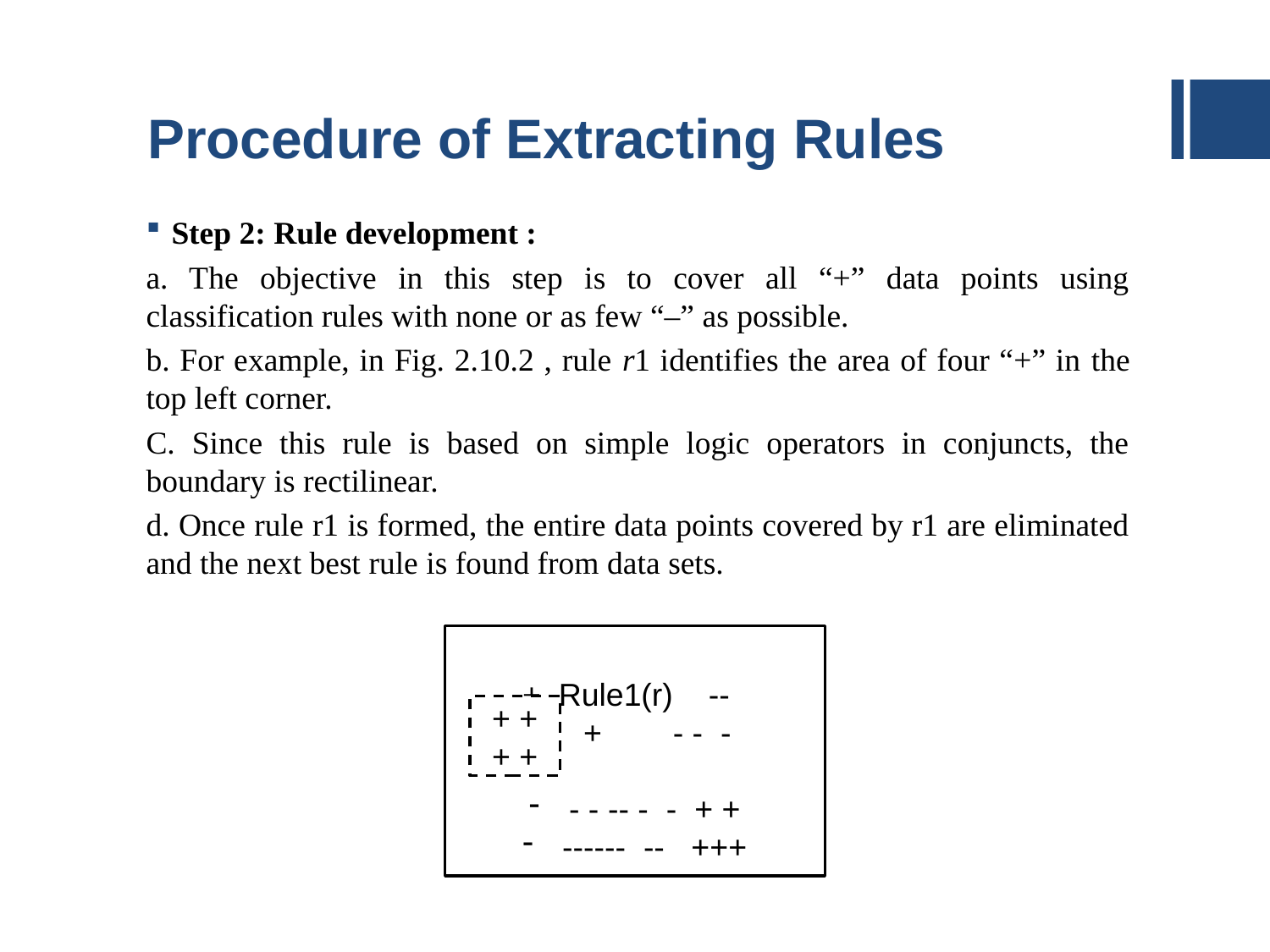

# Procedure of Extracting Rules
Step 2: Rule development :
a. The objective in this step is to cover all “+” data points using classification rules with none or as few “–” as possible.
b. For example, in Fig. 2.10.2 , rule r1 identifies the area of four “+” in the top left corner.
C. Since this rule is based on simple logic operators in conjuncts, the boundary is rectilinear.
d. Once rule r1 is formed, the entire data points covered by r1 are eliminated and the next best rule is found from data sets.

+  Rule1(r)    --
+   +        - -  -

- - -- -  -  + +
------  --   +++

+ + + +